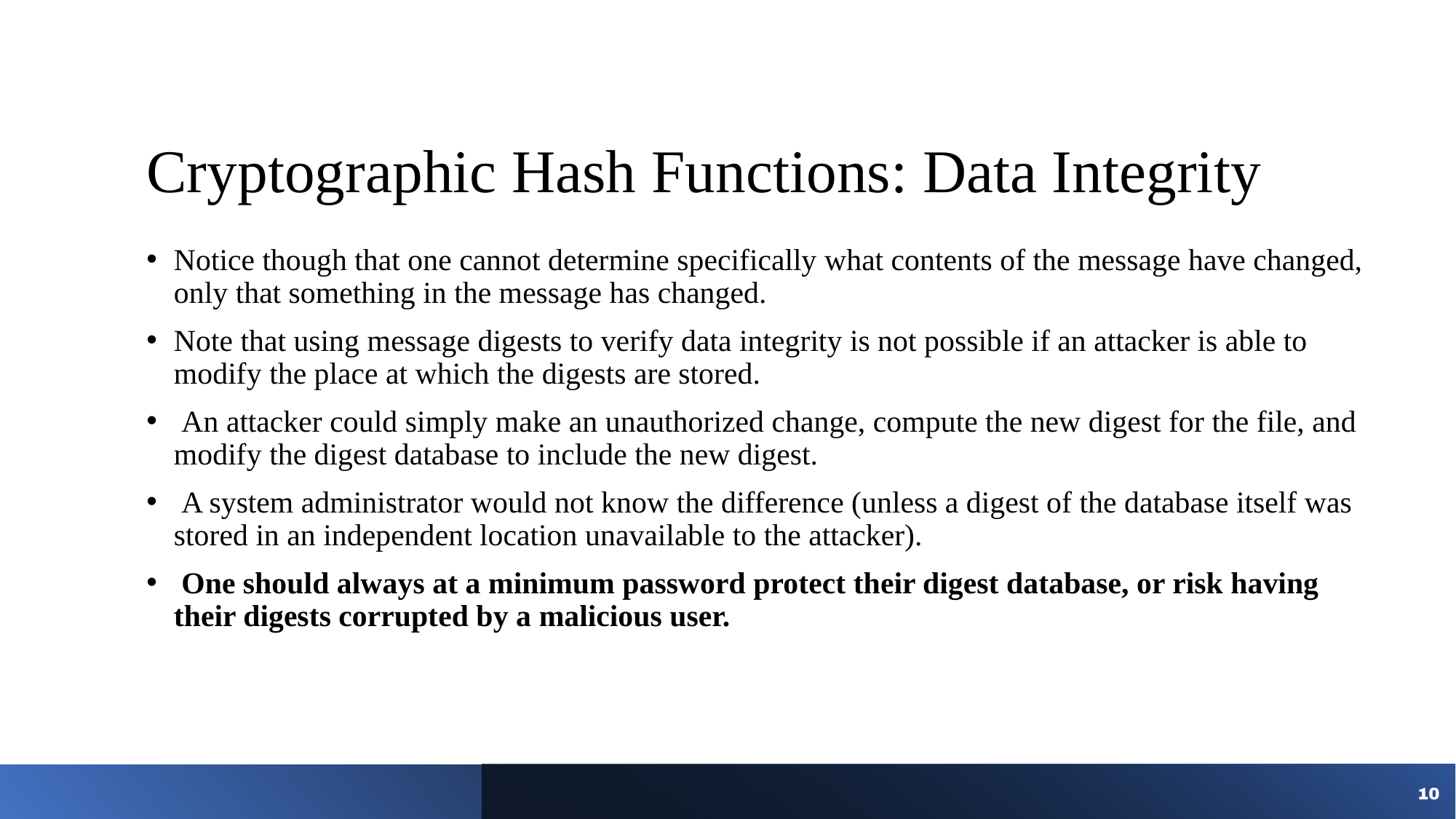

# Cryptographic Hash Functions: Data Integrity
Notice though that one cannot determine specifically what contents of the message have changed, only that something in the message has changed.
Note that using message digests to verify data integrity is not possible if an attacker is able to modify the place at which the digests are stored.
 An attacker could simply make an unauthorized change, compute the new digest for the file, and modify the digest database to include the new digest.
 A system administrator would not know the difference (unless a digest of the database itself was stored in an independent location unavailable to the attacker).
 One should always at a minimum password protect their digest database, or risk having their digests corrupted by a malicious user.

10